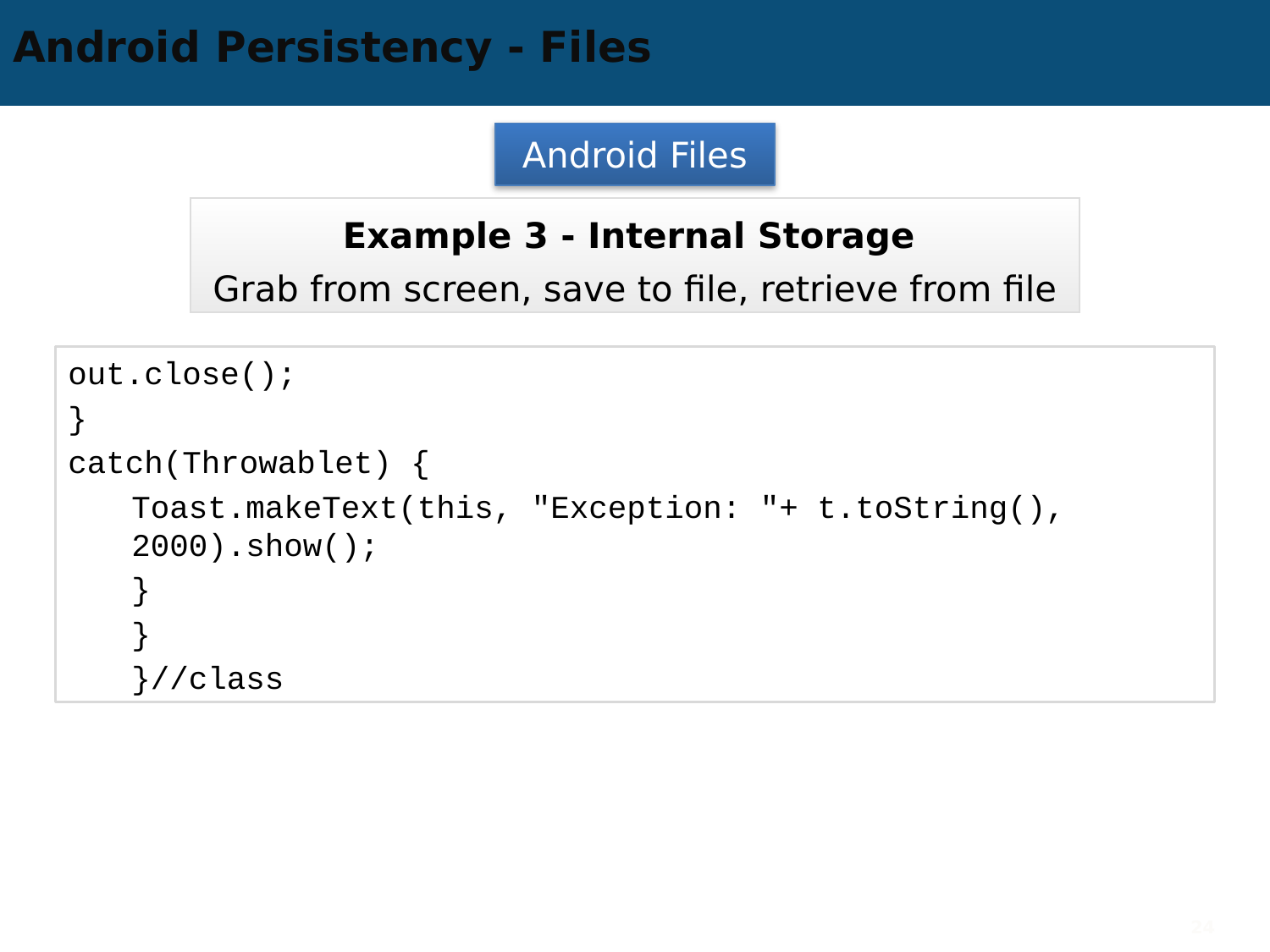

# Android Persistency - Files
Android Files
Example 3 - Internal Storage
Grab from screen, save to file, retrieve from file
out.close();
}
catch(Throwablet) {
Toast.makeText(this, "Exception: "+ t.toString(), 2000).show();
}
}
}//class